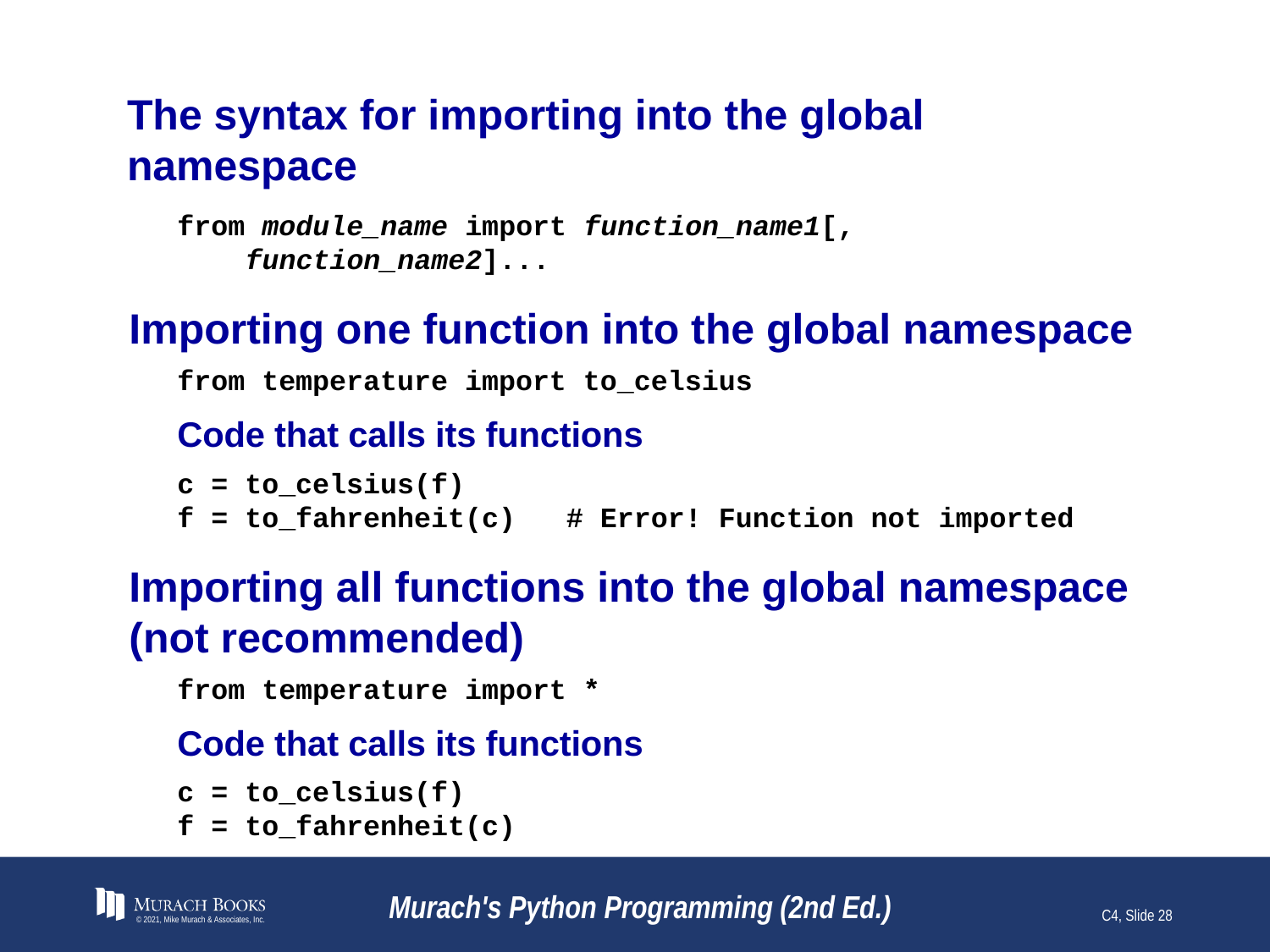

# The syntax for importing into the global namespace
from module_name import function_name1[,
    function_name2]...
Importing one function into the global namespace
from temperature import to_celsius
Code that calls its functions
c = to_celsius(f)
f = to_fahrenheit(c)   # Error! Function not imported
Importing all functions into the global namespace (not recommended)
from temperature import *
Code that calls its functions
c = to_celsius(f)
f = to_fahrenheit(c)

© 2021, Mike Murach & Associates, Inc.
Murach's Python Programming (2nd Ed.)

C4, Slide 28